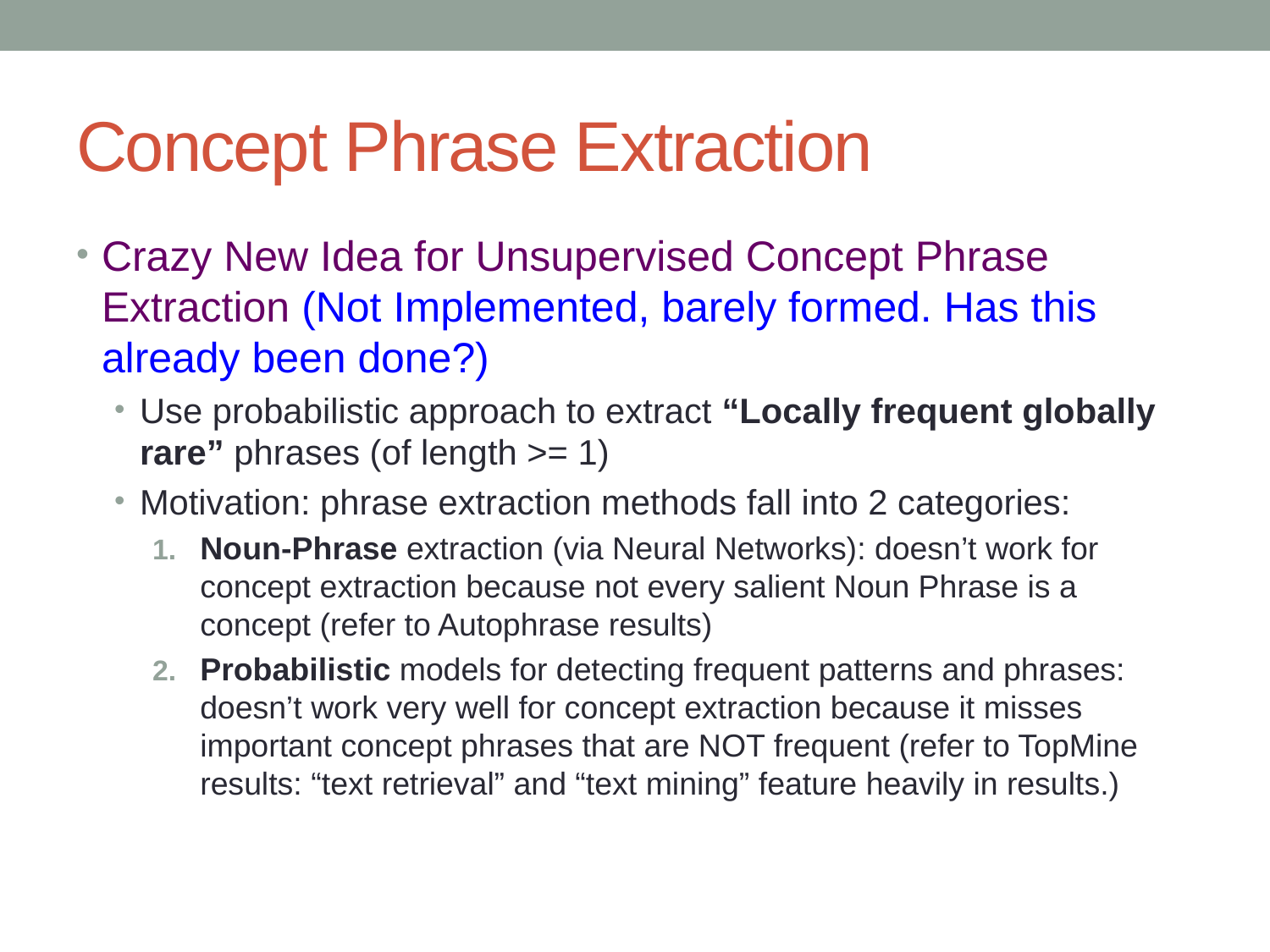

# Concept Phrase Extraction
Crazy New Idea for Unsupervised Concept Phrase Extraction (Not Implemented, barely formed. Has this already been done?)
Use probabilistic approach to extract “Locally frequent globally rare” phrases (of length >= 1)
Motivation: phrase extraction methods fall into 2 categories:
Noun-Phrase extraction (via Neural Networks): doesn’t work for concept extraction because not every salient Noun Phrase is a concept (refer to Autophrase results)
Probabilistic models for detecting frequent patterns and phrases: doesn’t work very well for concept extraction because it misses important concept phrases that are NOT frequent (refer to TopMine results: “text retrieval” and “text mining” feature heavily in results.)